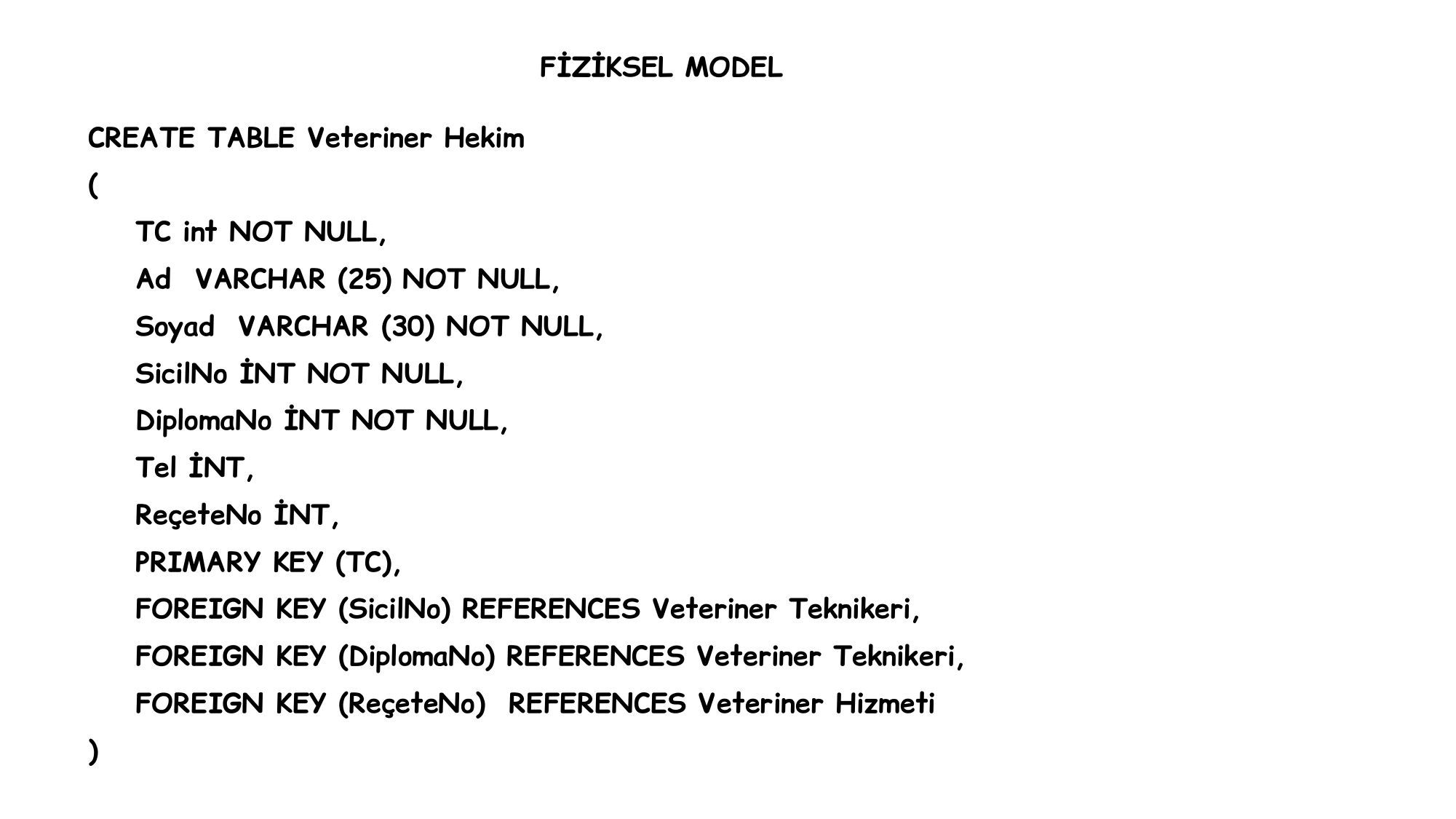

FİZİKSEL MODEL
CREATE TABLE Veteriner Hekim
(
    TC int NOT NULL,
    Ad  VARCHAR (25) NOT NULL,
    Soyad  VARCHAR (30) NOT NULL,
    SicilNo İNT NOT NULL,
    DiplomaNo İNT NOT NULL,
    Tel İNT,
    ReçeteNo İNT,
    PRIMARY KEY (TC),
    FOREIGN KEY (SicilNo) REFERENCES Veteriner Teknikeri,
    FOREIGN KEY (DiplomaNo) REFERENCES Veteriner Teknikeri,
    FOREIGN KEY (ReçeteNo)  REFERENCES Veteriner Hizmeti
)